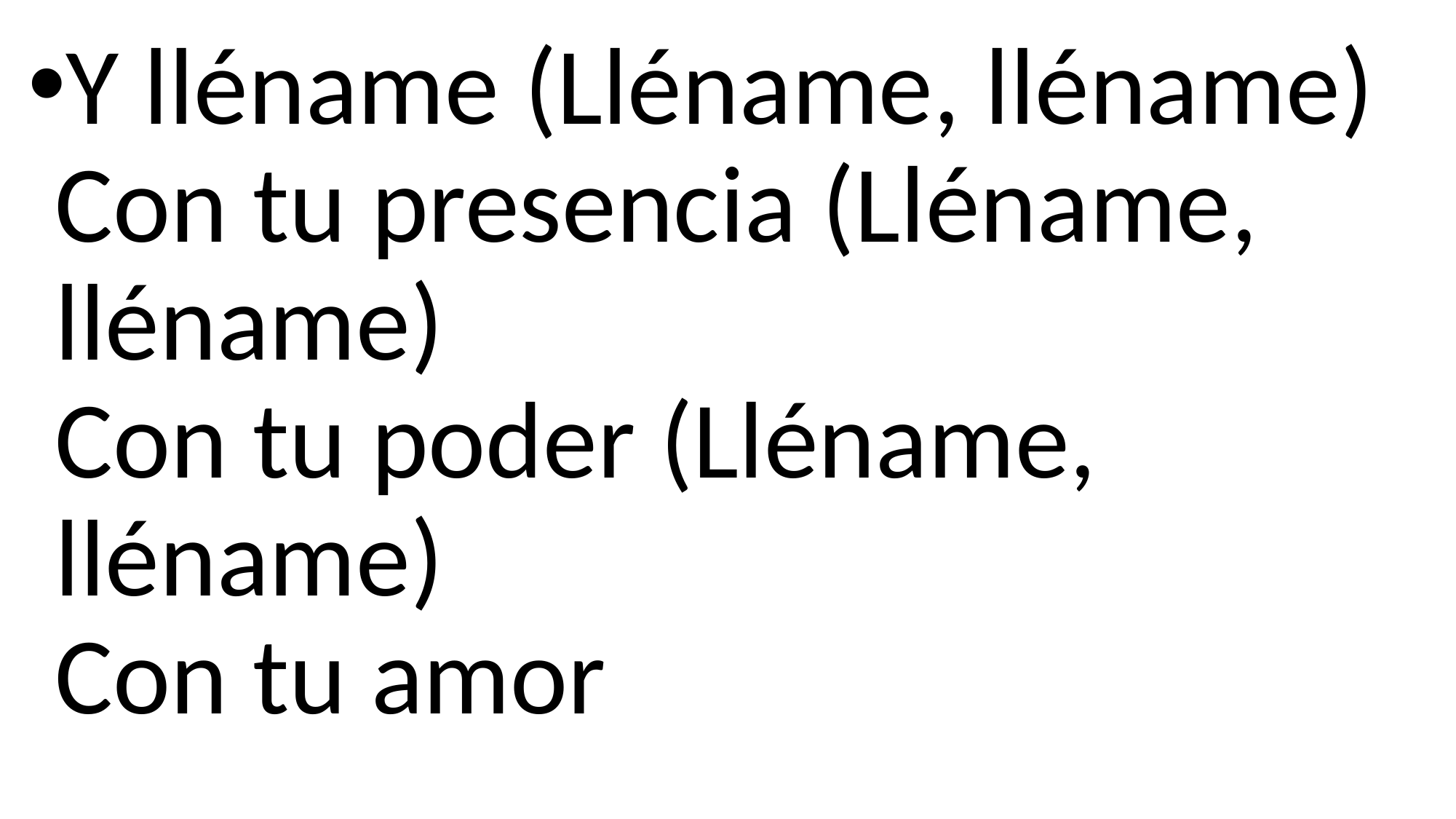

Y lléname (Lléname, lléname)
Con tu presencia (Lléname, lléname)
Con tu poder (Lléname, lléname)
Con tu amor